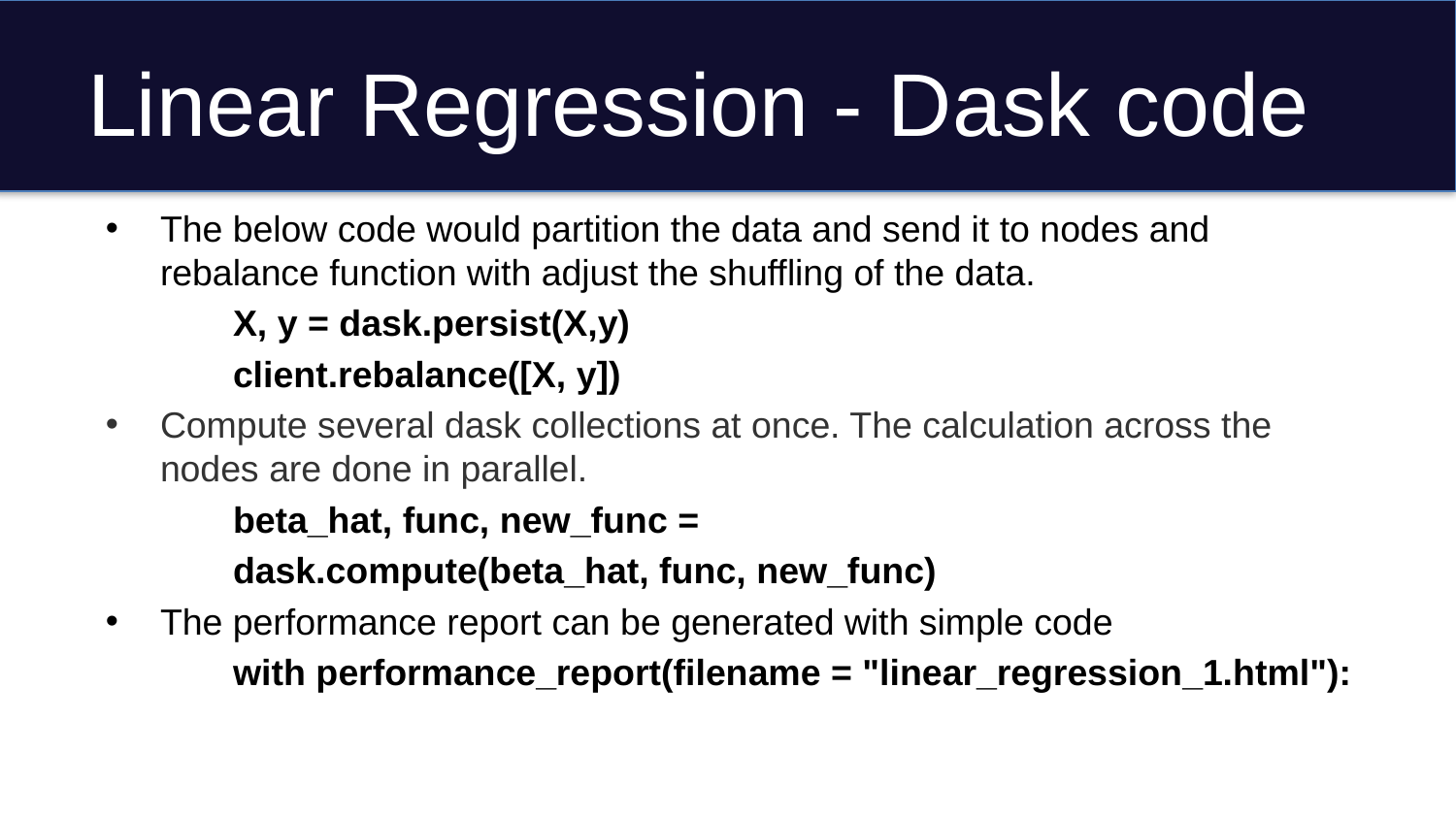

# Linear Regression - Dask code
The below code would partition the data and send it to nodes and rebalance function with adjust the shuffling of the data.
X, y = dask.persist(X,y)
client.rebalance([X, y])
Compute several dask collections at once. The calculation across the nodes are done in parallel.
beta_hat, func, new_func =
dask.compute(beta_hat, func, new_func)
The performance report can be generated with simple code
with performance_report(filename = "linear_regression_1.html"):